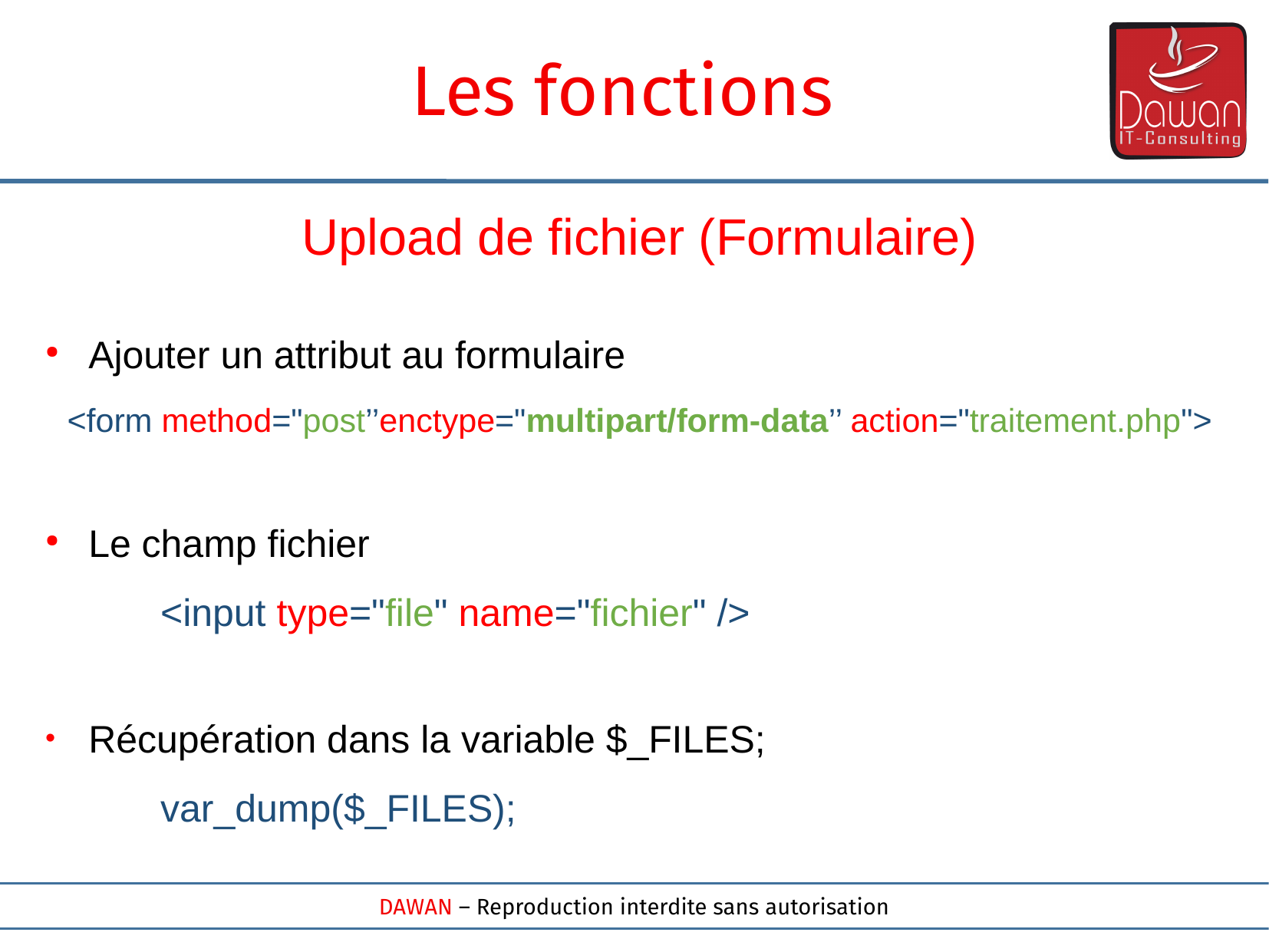

Les fonctions
Upload de fichier (Formulaire)

Ajouter un attribut au formulaire
<form method="post’’enctype="multipart/form-data’’ action="traitement.php">

Le champ fichier
	<input type="file" name="fichier" />

Récupération dans la variable $_FILES;
	var_dump($_FILES);